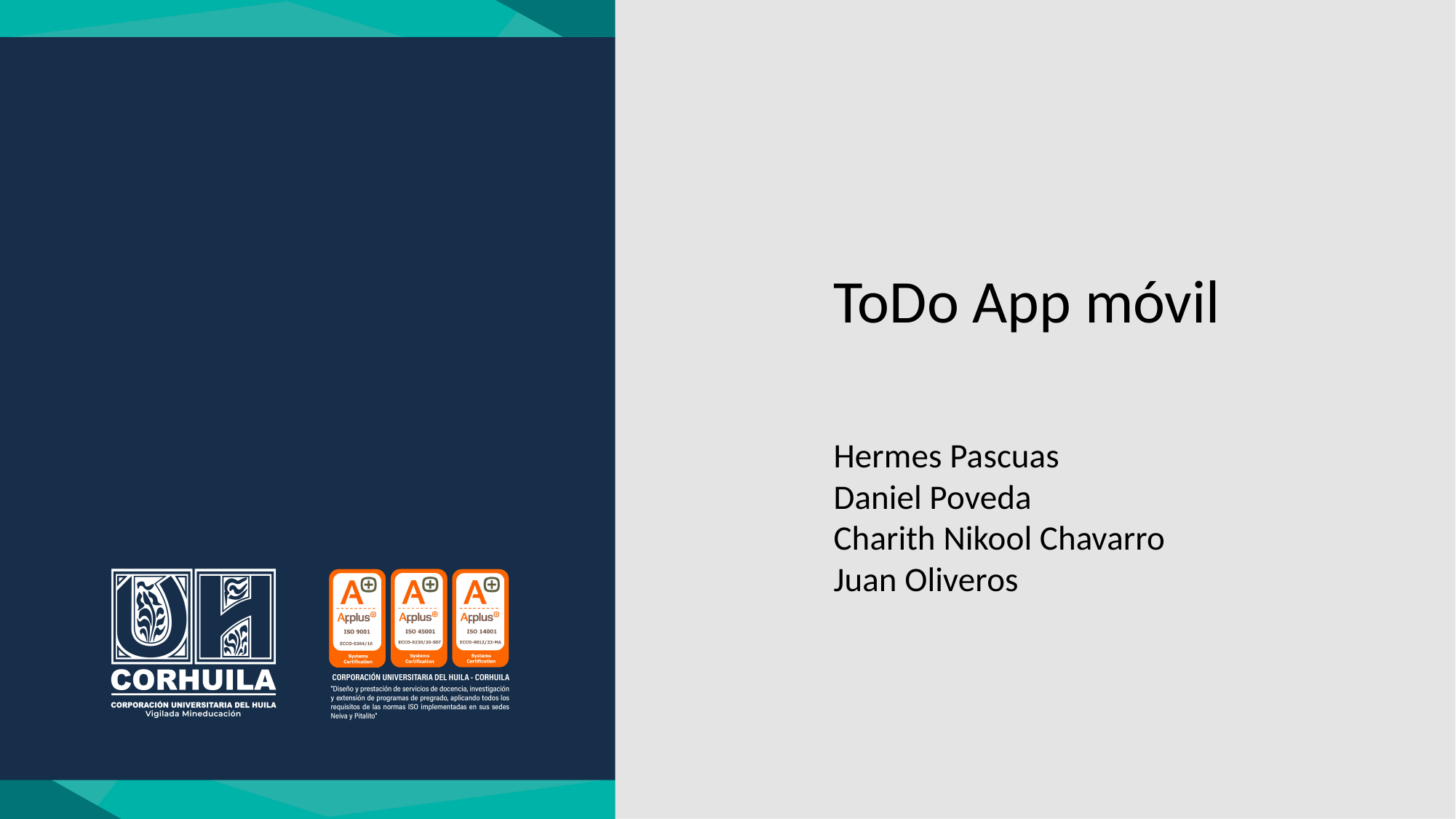

ToDo App móvil
Hermes Pascuas
Daniel Poveda
Charith Nikool Chavarro
Juan Oliveros